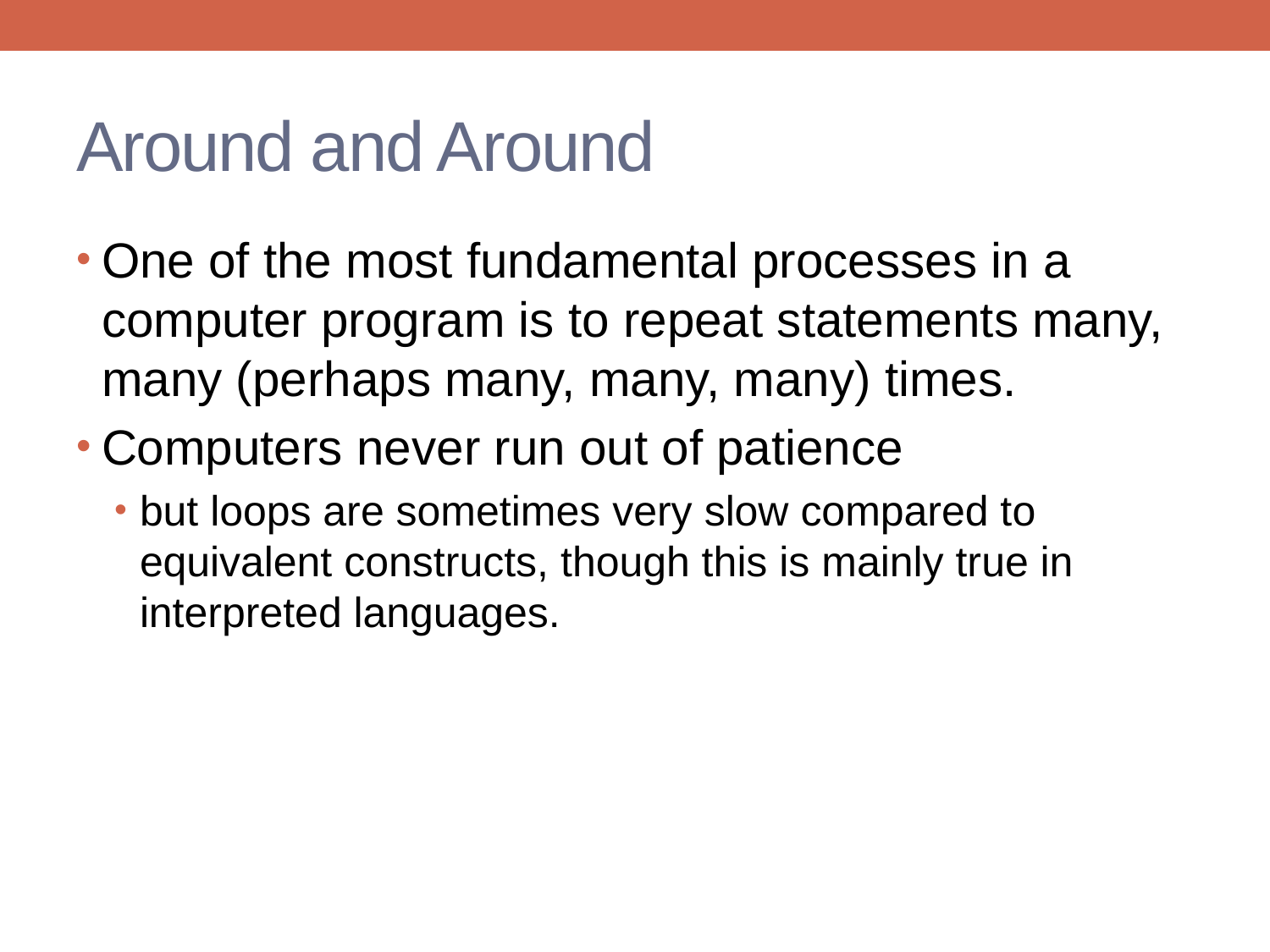

# Around and Around
One of the most fundamental processes in a computer program is to repeat statements many, many (perhaps many, many, many) times.
Computers never run out of patience
but loops are sometimes very slow compared to equivalent constructs, though this is mainly true in interpreted languages.